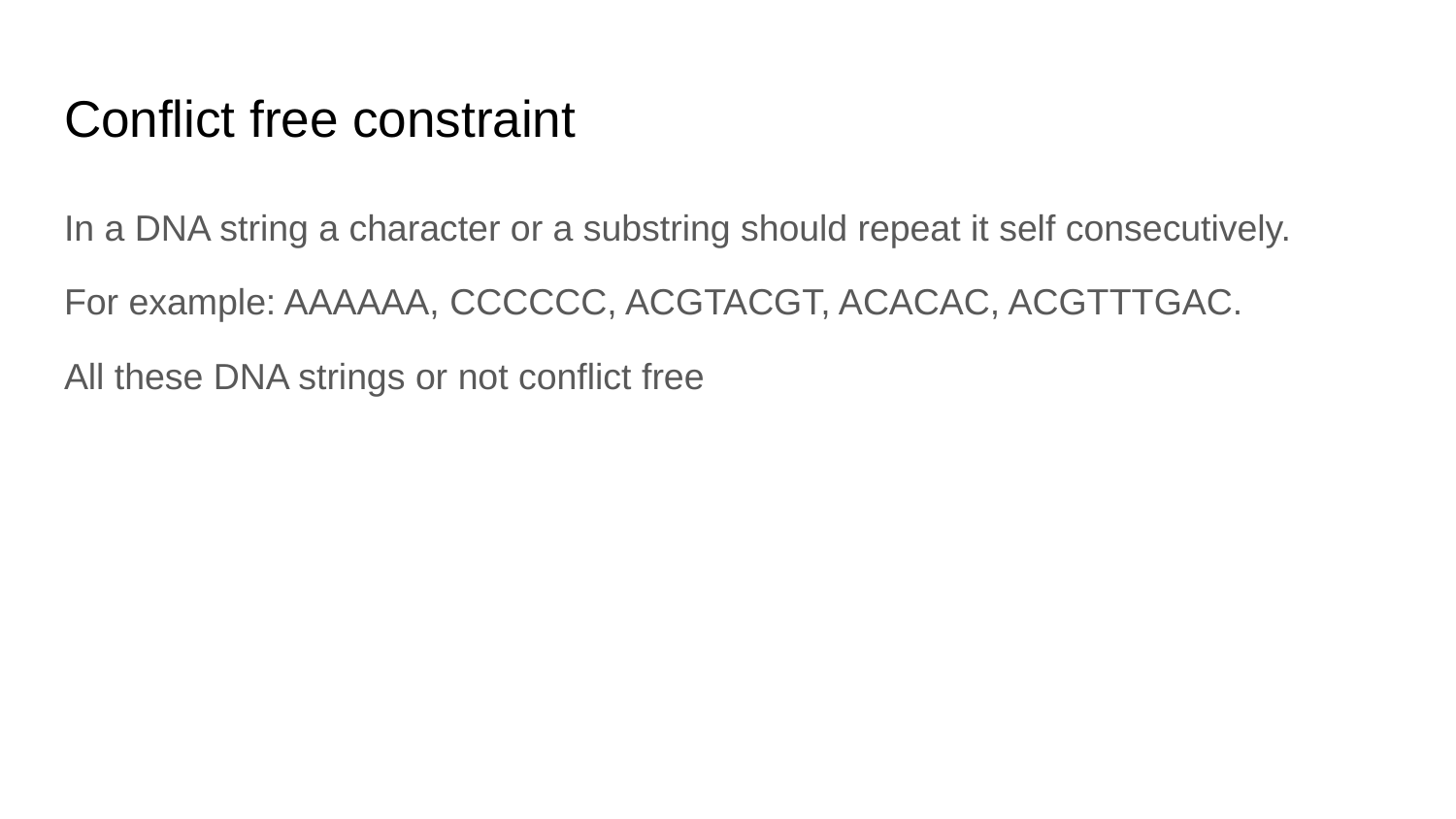

# Conflict free constraint
In a DNA string a character or a substring should repeat it self consecutively.
For example: AAAAAA, CCCCCC, ACGTACGT, ACACAC, ACGTTTGAC.
All these DNA strings or not conflict free